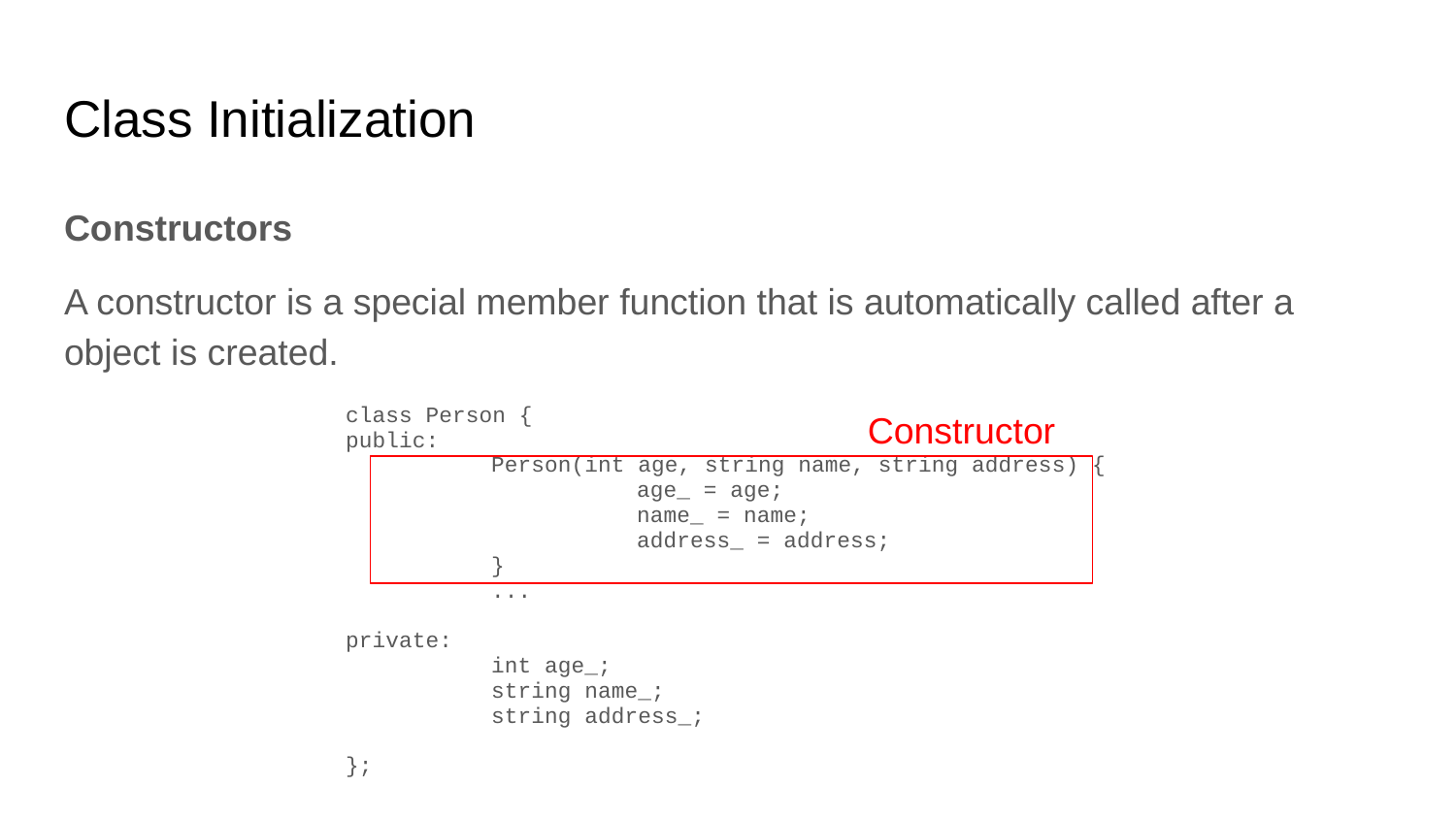

# Class Initialization
Constructors
A constructor is a special member function that is automatically called after a object is created.

class Person {
public:
	Person(int age, string name, string address) {
		age_ = age;
		name_ = name;
		address_ = address;
	}
	...
private:
	int age_;
	string name_;
	string address_;
};
Constructor